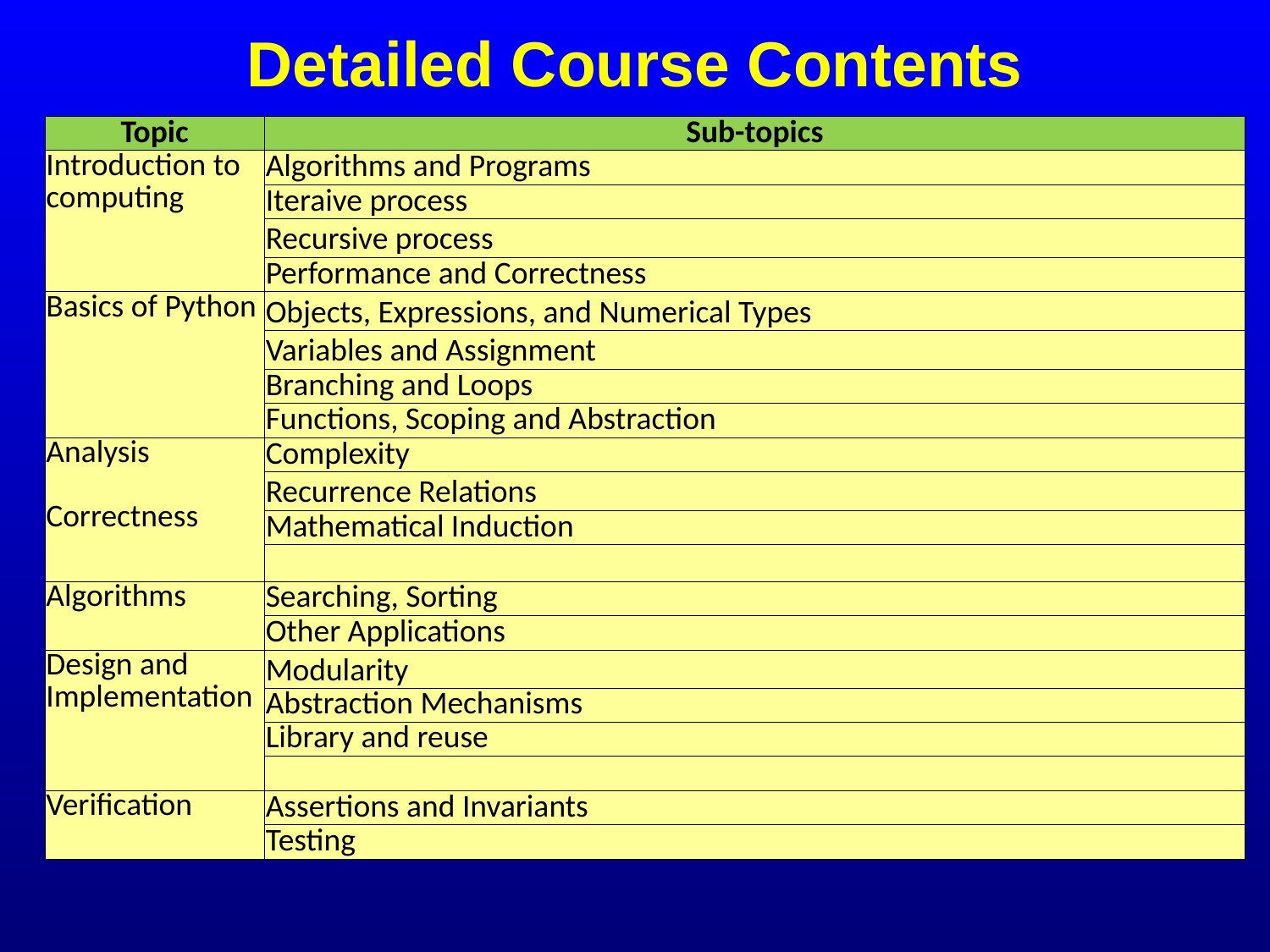

# Detailed Course Contents
| Topic | Sub-topics |
| --- | --- |
| Introduction to computing | Algorithms and Programs |
|  | Iteraive process |
|  | Recursive process |
|  | Performance and Correctness |
| Basics of Python | Objects, Expressions, and Numerical Types |
|  | Variables and Assignment |
|  | Branching and Loops |
|  | Functions, Scoping and Abstraction |
| Analysis Correctness | Complexity |
|  | Recurrence Relations |
|  | Mathematical Induction |
|  |  |
| Algorithms | Searching, Sorting |
|  | Other Applications |
| Design and Implementation | Modularity |
|  | Abstraction Mechanisms |
|  | Library and reuse |
|  |  |
| Verification | Assertions and Invariants |
|  | Testing |